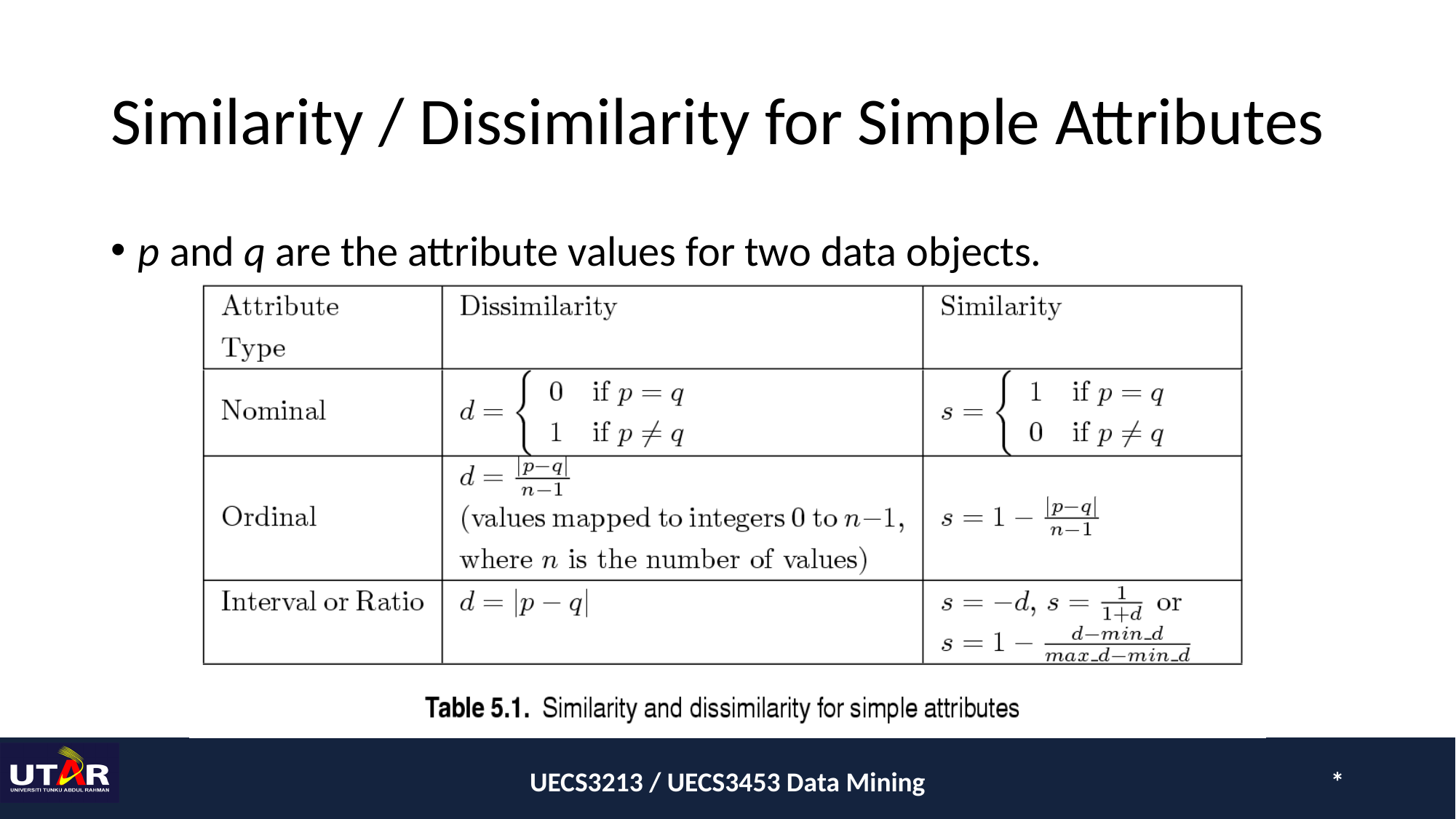

# Similarity / Dissimilarity for Simple Attributes
p and q are the attribute values for two data objects.

UECS3213 / UECS3453 Data Mining
*